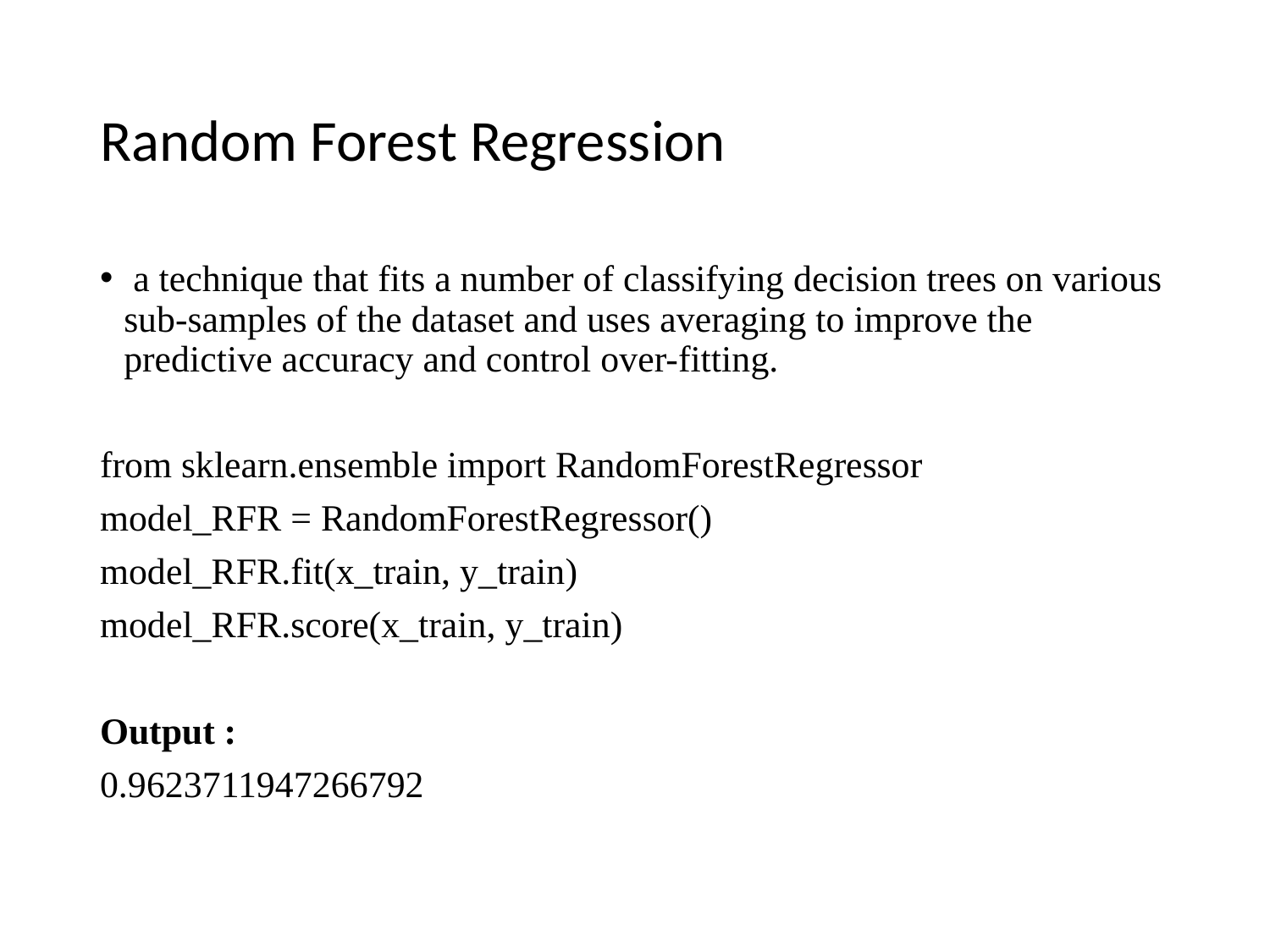

# Random Forest Regression
 a technique that fits a number of classifying decision trees on various sub-samples of the dataset and uses averaging to improve the predictive accuracy and control over-fitting.

from sklearn.ensemble import RandomForestRegressor
model_RFR = RandomForestRegressor()
model_RFR.fit(x_train, y_train)
model_RFR.score(x_train, y_train)

Output :
0.9623711947266792